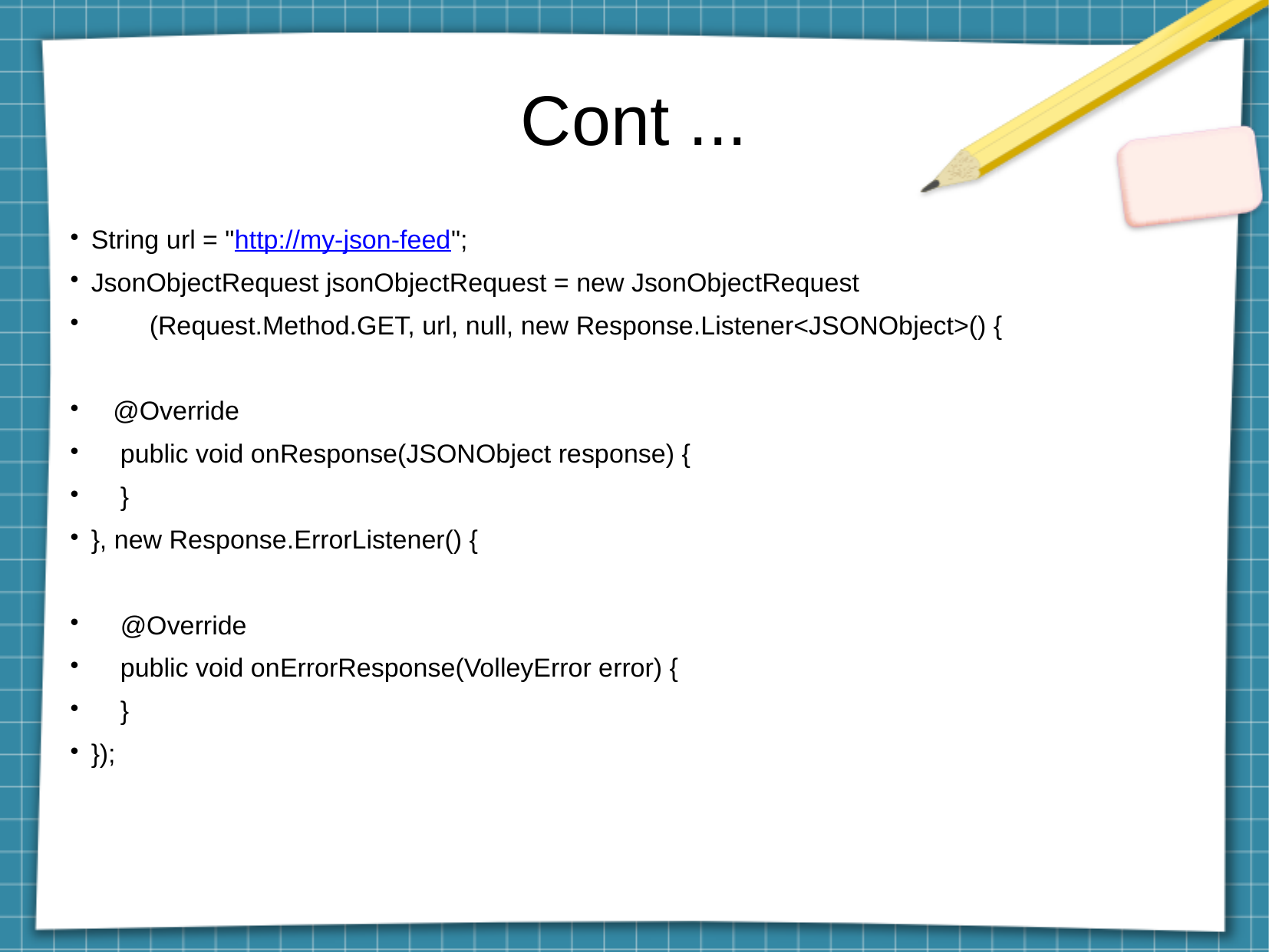

Cont ...
String url = "http://my-json-feed";
JsonObjectRequest jsonObjectRequest = new JsonObjectRequest
        (Request.Method.GET, url, null, new Response.Listener<JSONObject>() {

   @Override
    public void onResponse(JSONObject response) {
    }
}, new Response.ErrorListener() {

    @Override
    public void onErrorResponse(VolleyError error) {
    }
});